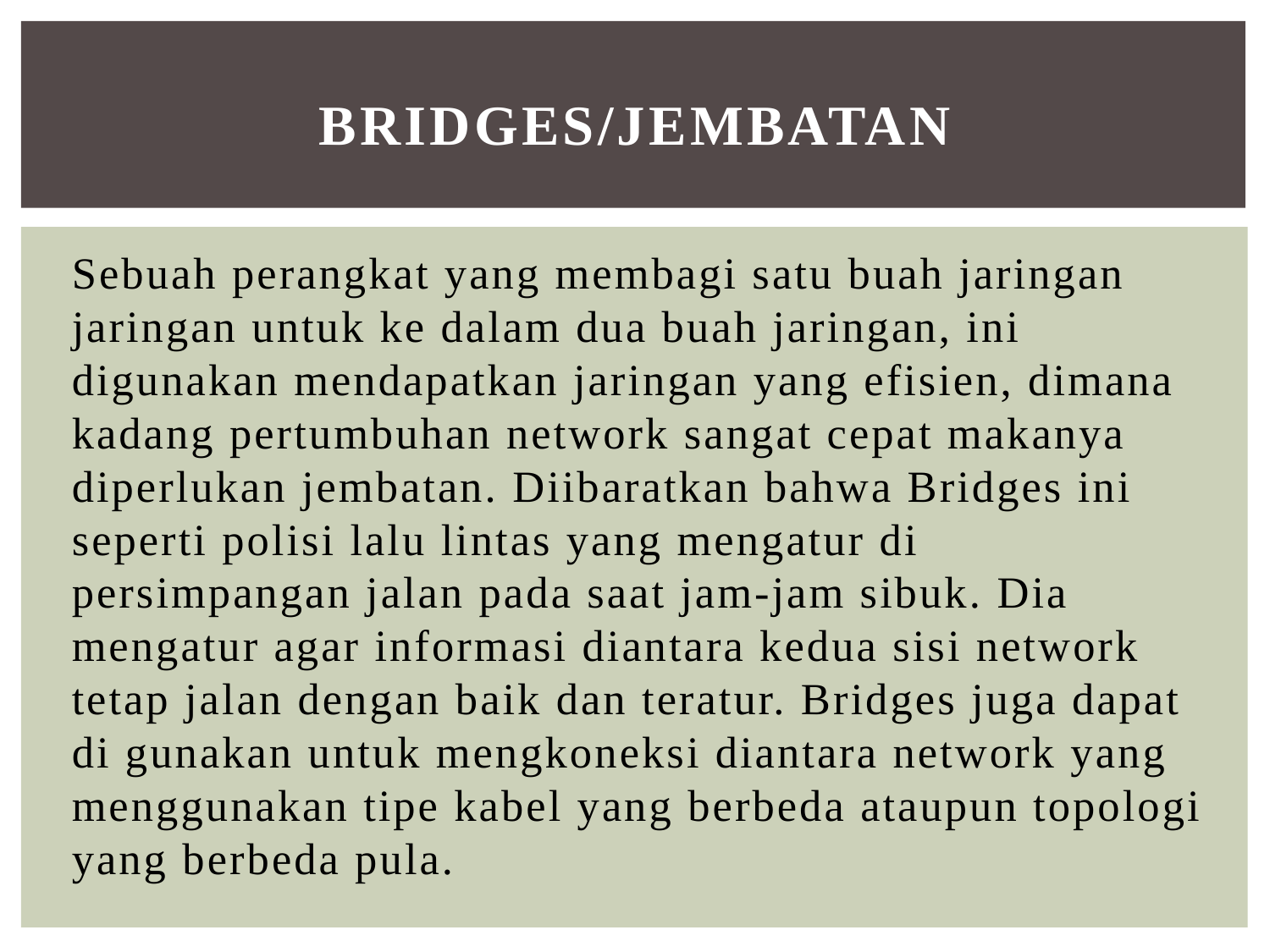

# Bridges/jembatan
Sebuah perangkat yang membagi satu buah jaringan jaringan untuk ke dalam dua buah jaringan, ini digunakan mendapatkan jaringan yang efisien, dimana kadang pertumbuhan network sangat cepat makanya diperlukan jembatan. Diibaratkan bahwa Bridges ini seperti polisi lalu lintas yang mengatur di persimpangan jalan pada saat jam-jam sibuk. Dia mengatur agar informasi diantara kedua sisi network tetap jalan dengan baik dan teratur. Bridges juga dapat di gunakan untuk mengkoneksi diantara network yang menggunakan tipe kabel yang berbeda ataupun topologi yang berbeda pula.